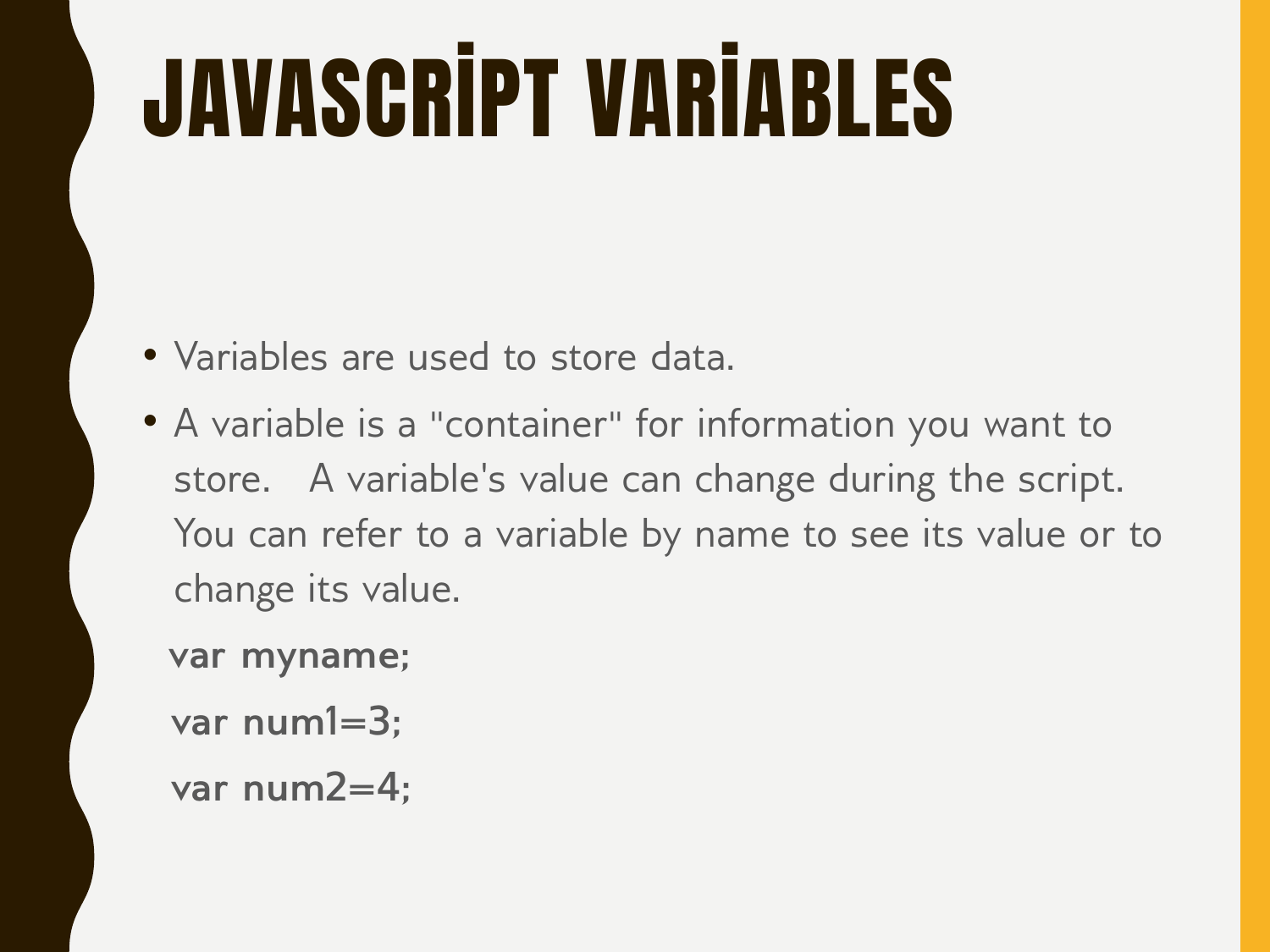

# JavaScript Variables
Variables are used to store data.
A variable is a "container" for information you want to store.   A variable's value can change during the script.  You can refer to a variable by name to see its value or to change its value.
  var myname;
  var num1=3;
  var num2=4;